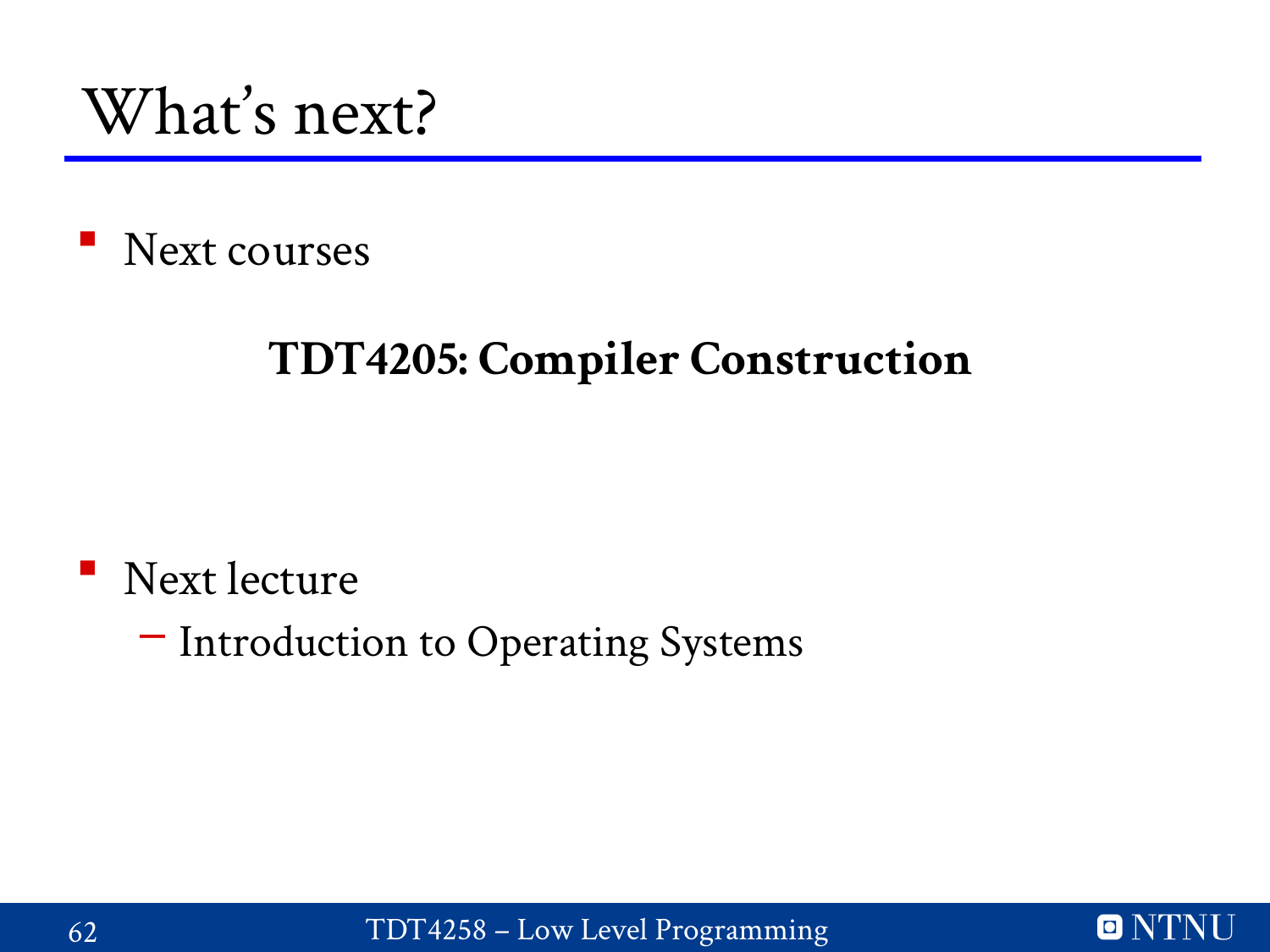

What’s next?
Next courses

Next lecture
Introduction to Operating Systems
TDT4205: Compiler Construction